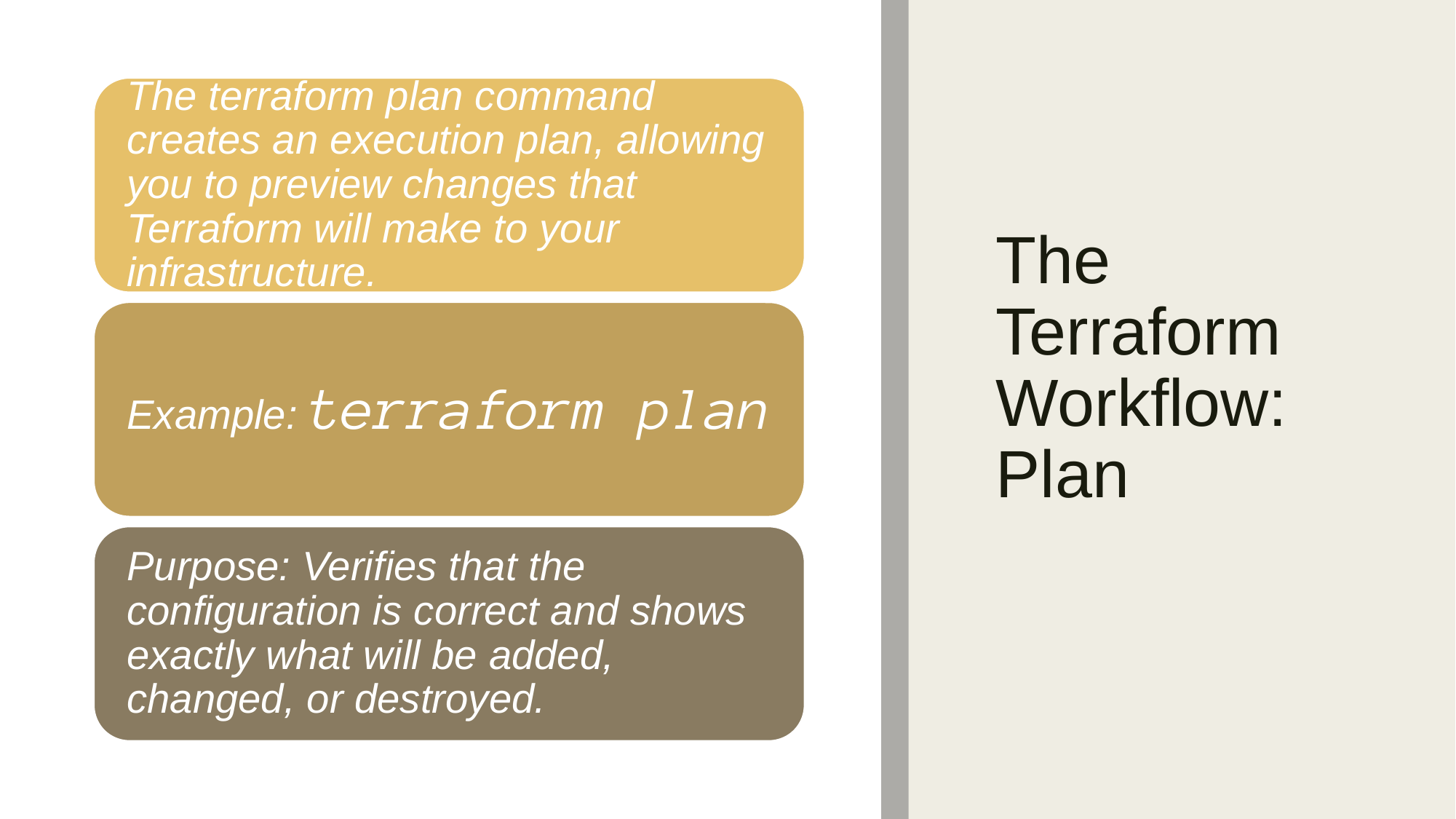

# The Terraform Workflow: Plan
The terraform plan command creates an execution plan, allowing you to preview changes that Terraform will make to your infrastructure.
Example: terraform plan
Purpose: Verifies that the configuration is correct and shows exactly what will be added, changed, or destroyed.